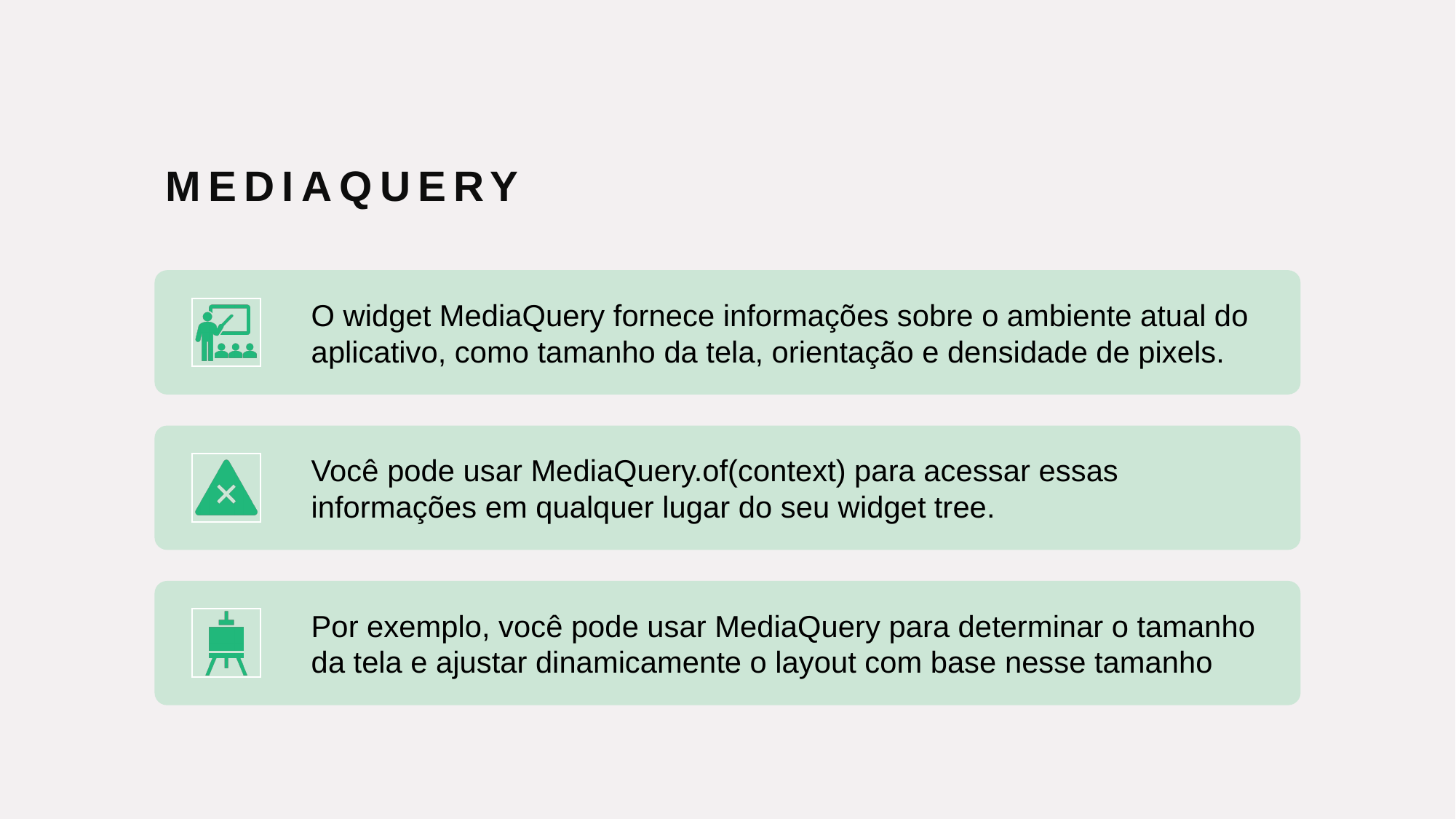

# MediaQuery
O widget MediaQuery fornece informações sobre o ambiente atual do aplicativo, como tamanho da tela, orientação e densidade de pixels.
Você pode usar MediaQuery.of(context) para acessar essas informações em qualquer lugar do seu widget tree.
Por exemplo, você pode usar MediaQuery para determinar o tamanho da tela e ajustar dinamicamente o layout com base nesse tamanho